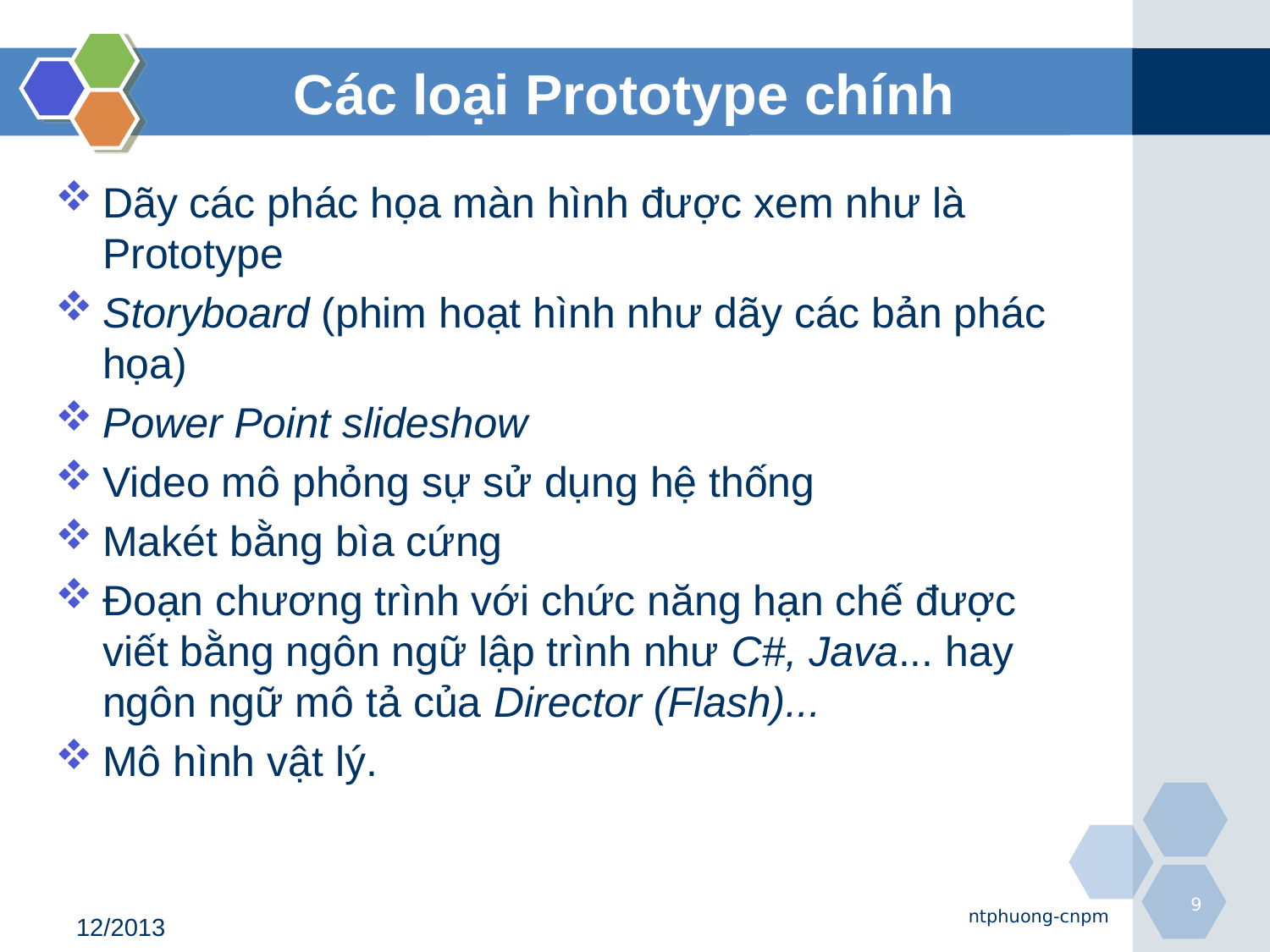

# Các loại Prototype chính
Dãy các phác họa màn hình được xem như là Prototype
Storyboard (phim hoạt hình như dãy các bản phác họa)
Power Point slideshow
Video mô phỏng sự sử dụng hệ thống
Makét bằng bìa cứng
Đoạn chương trình với chức năng hạn chế được viết bằng ngôn ngữ lập trình như C#, Java... hay ngôn ngữ mô tả của Director (Flash)...
Mô hình vật lý.

9
ntphuong-cnpm
12/2013